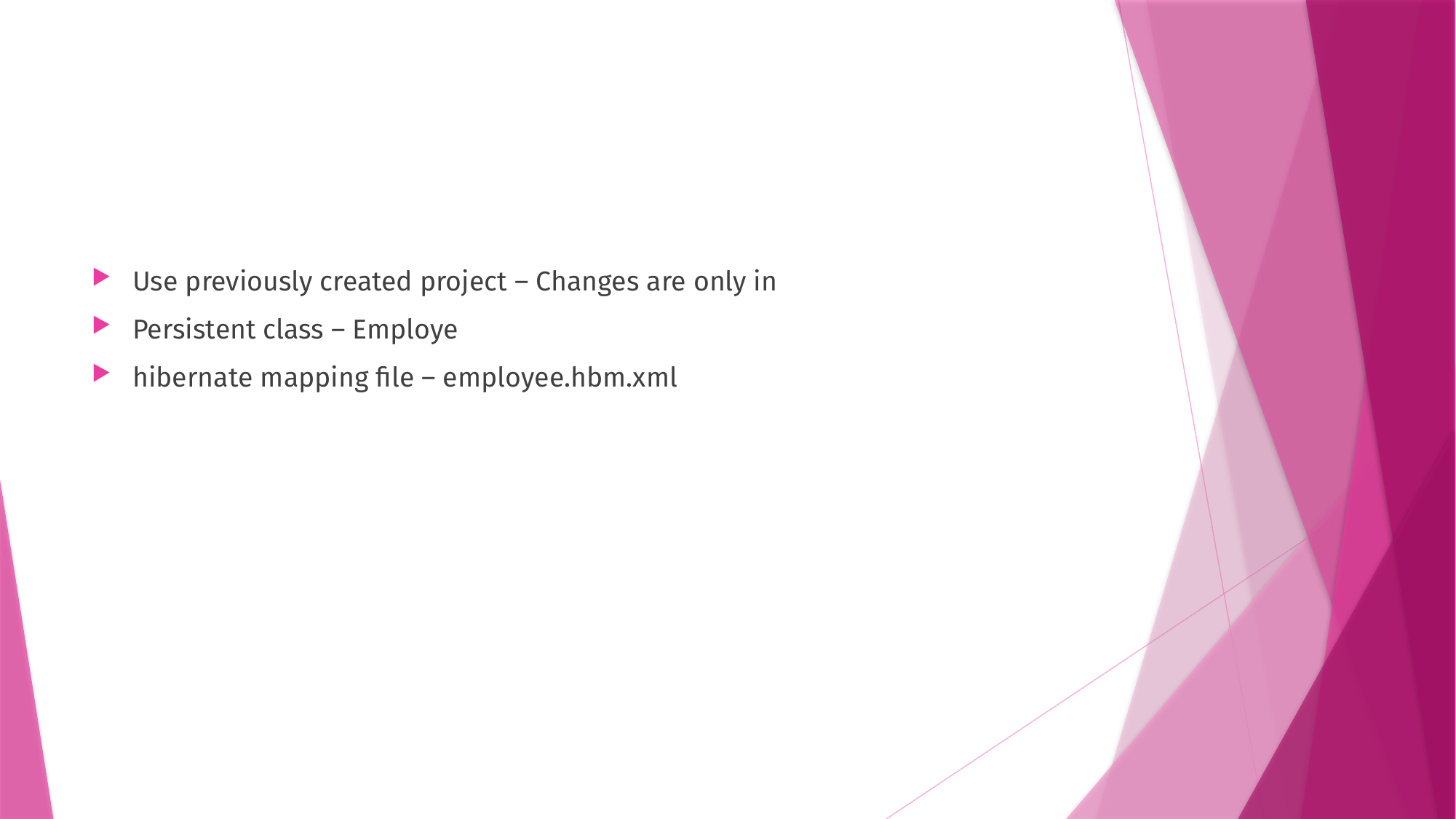

Use previously created project – Changes are only in
Persistent class – Employe
hibernate mapping file – employee.hbm.xml